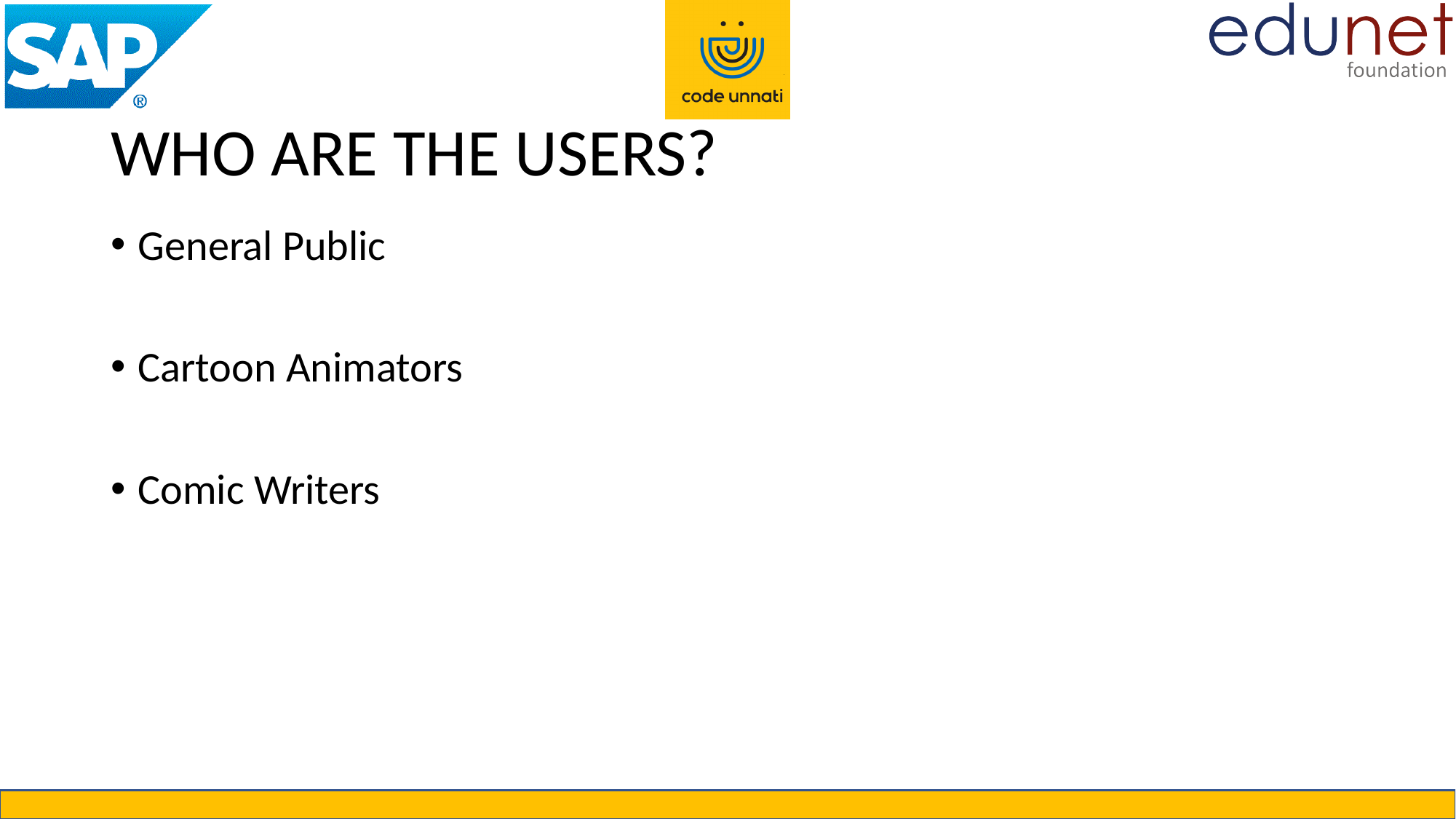

# WHO ARE THE USERS?
General Public

Cartoon Animators

Comic Writers